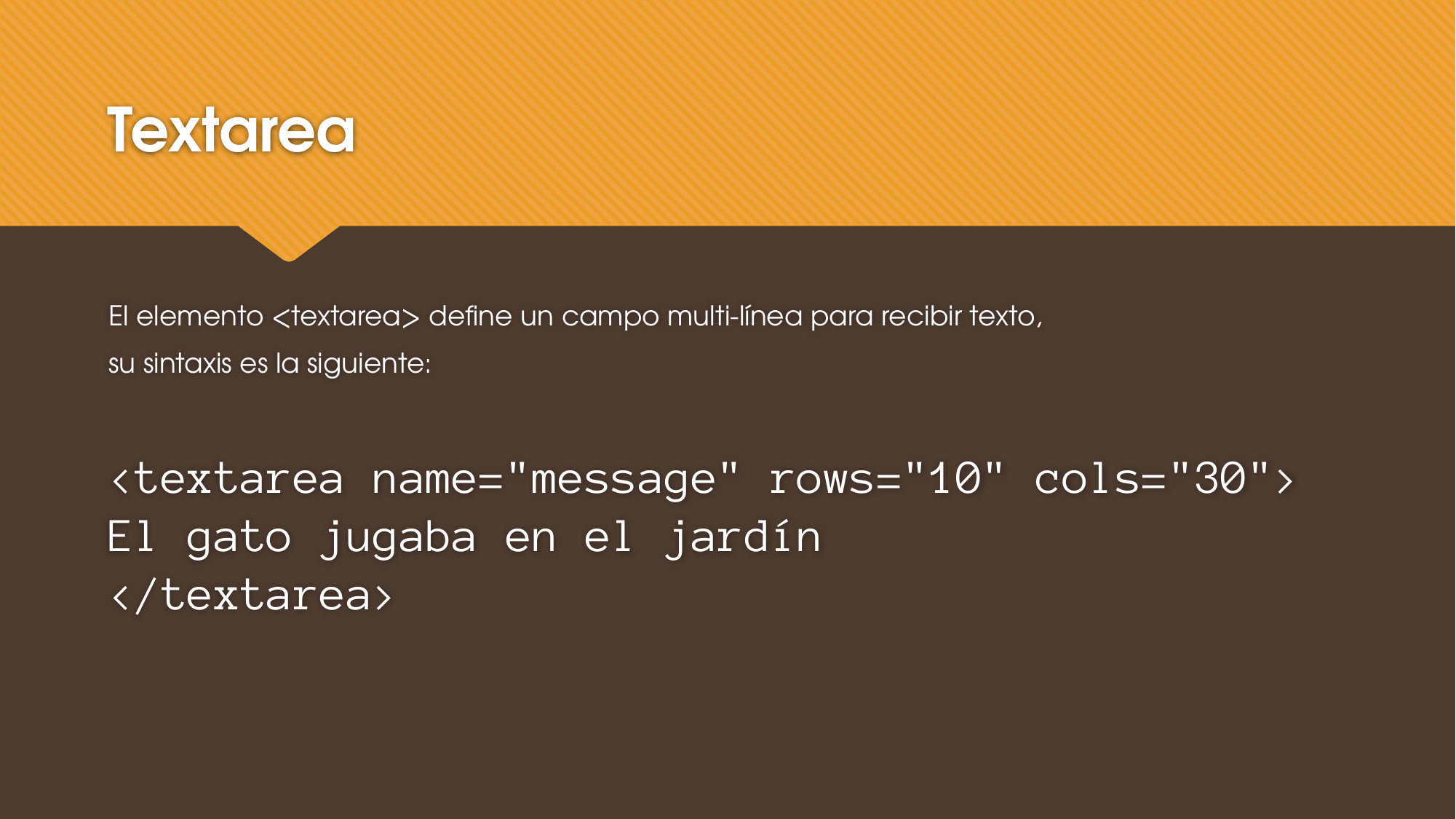

# Textarea
El elemento <textarea> define un campo multi-línea para recibir texto,
su sintaxis es la siguiente:

<textarea name="message" rows="10" cols="30">
El gato jugaba en el jardín
</textarea>